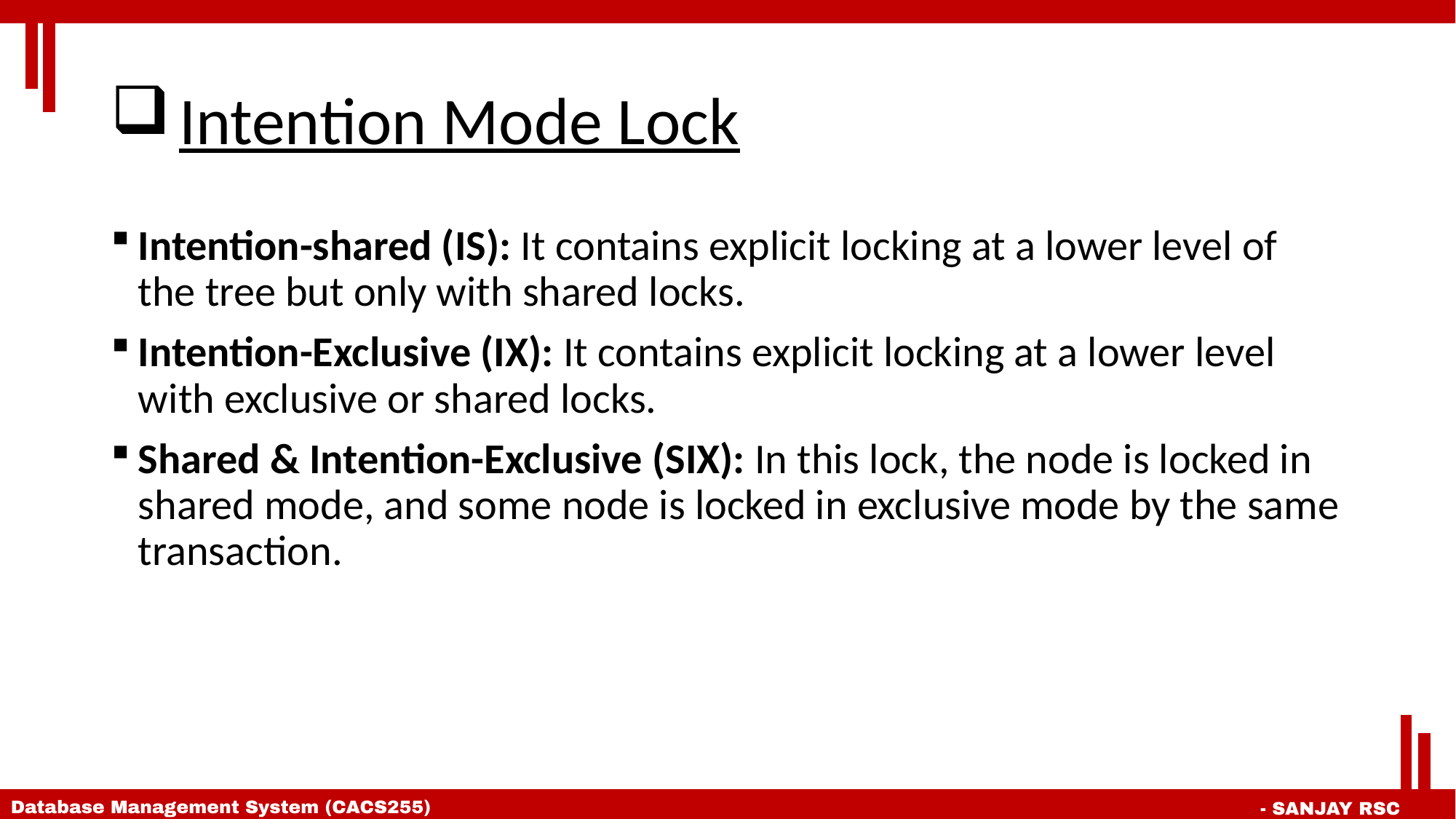

# Intention Mode Lock
Intention-shared (IS): It contains explicit locking at a lower level of the tree but only with shared locks.
Intention-Exclusive (IX): It contains explicit locking at a lower level with exclusive or shared locks.
Shared & Intention-Exclusive (SIX): In this lock, the node is locked in shared mode, and some node is locked in exclusive mode by the same transaction.